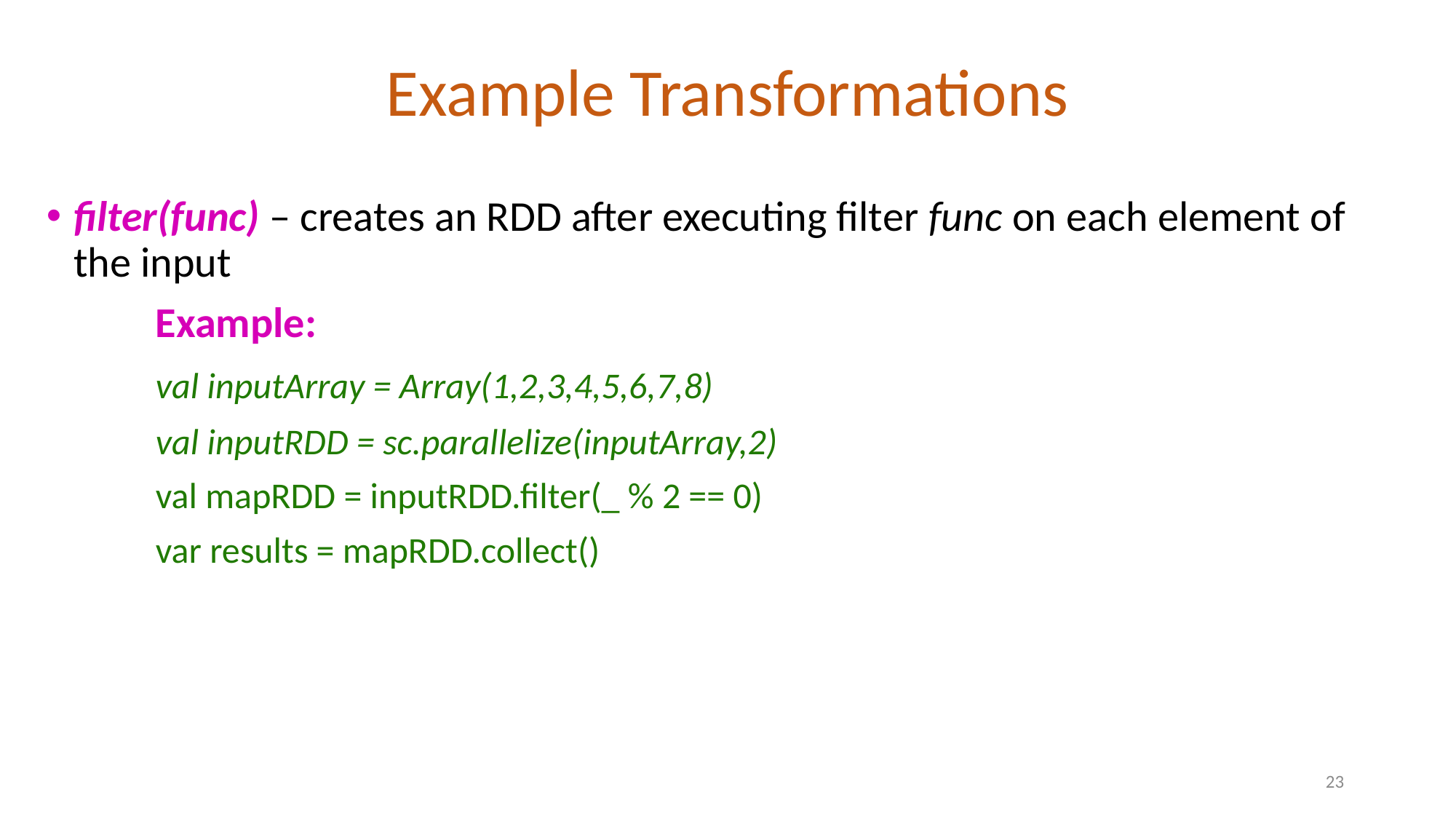

# Example Transformations
filter(func) – creates an RDD after executing filter func on each element of the input
	Example:
	val inputArray = Array(1,2,3,4,5,6,7,8)
	val inputRDD = sc.parallelize(inputArray,2)
	val mapRDD = inputRDD.filter(_ % 2 == 0)
	var results = mapRDD.collect()
23